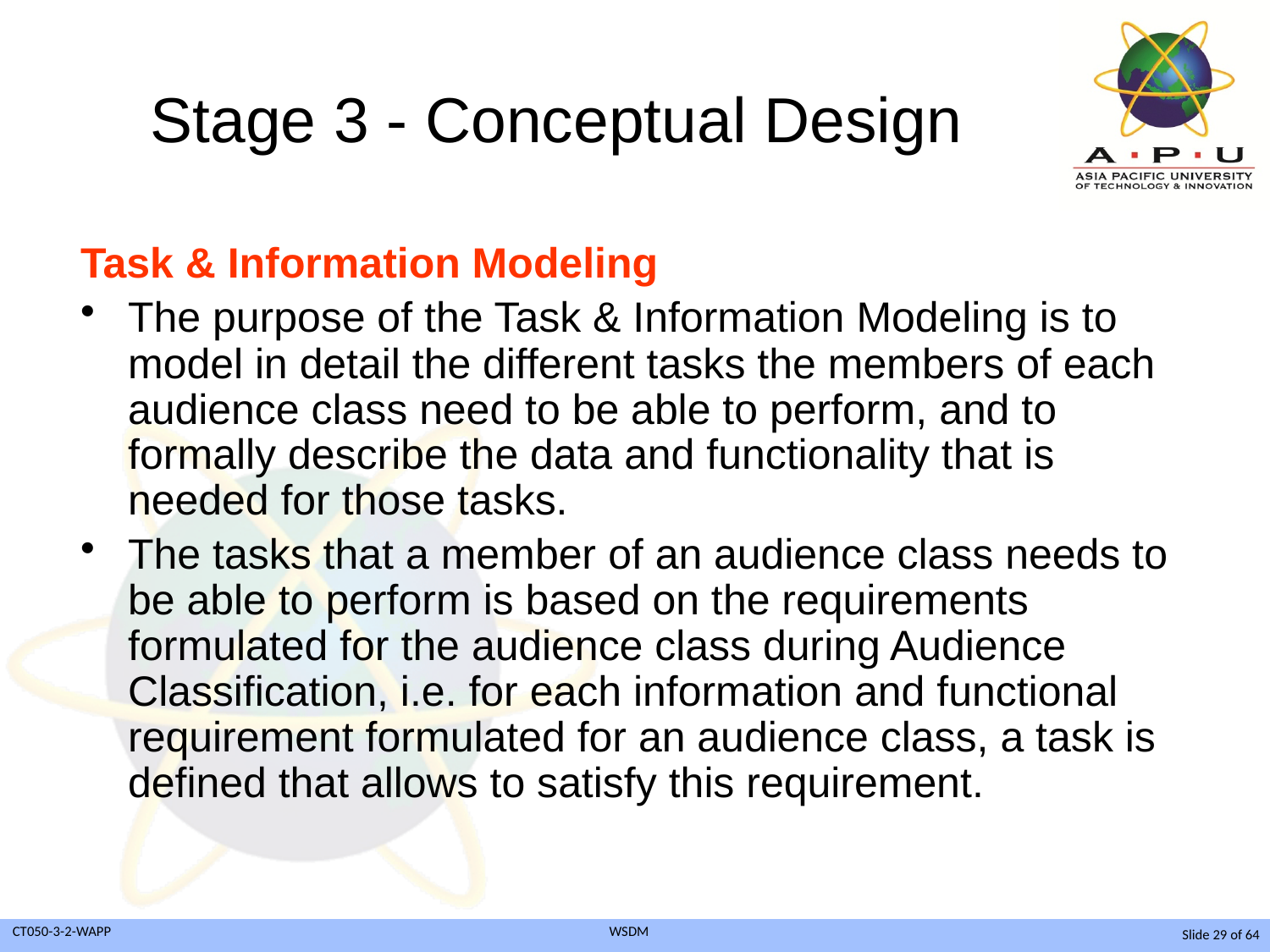

# Stage 3 - Conceptual Design
Task & Information Modeling
The purpose of the Task & Information Modeling is to model in detail the different tasks the members of each audience class need to be able to perform, and to formally describe the data and functionality that is needed for those tasks.
The tasks that a member of an audience class needs to be able to perform is based on the requirements formulated for the audience class during Audience Classification, i.e. for each information and functional requirement formulated for an audience class, a task is defined that allows to satisfy this requirement.